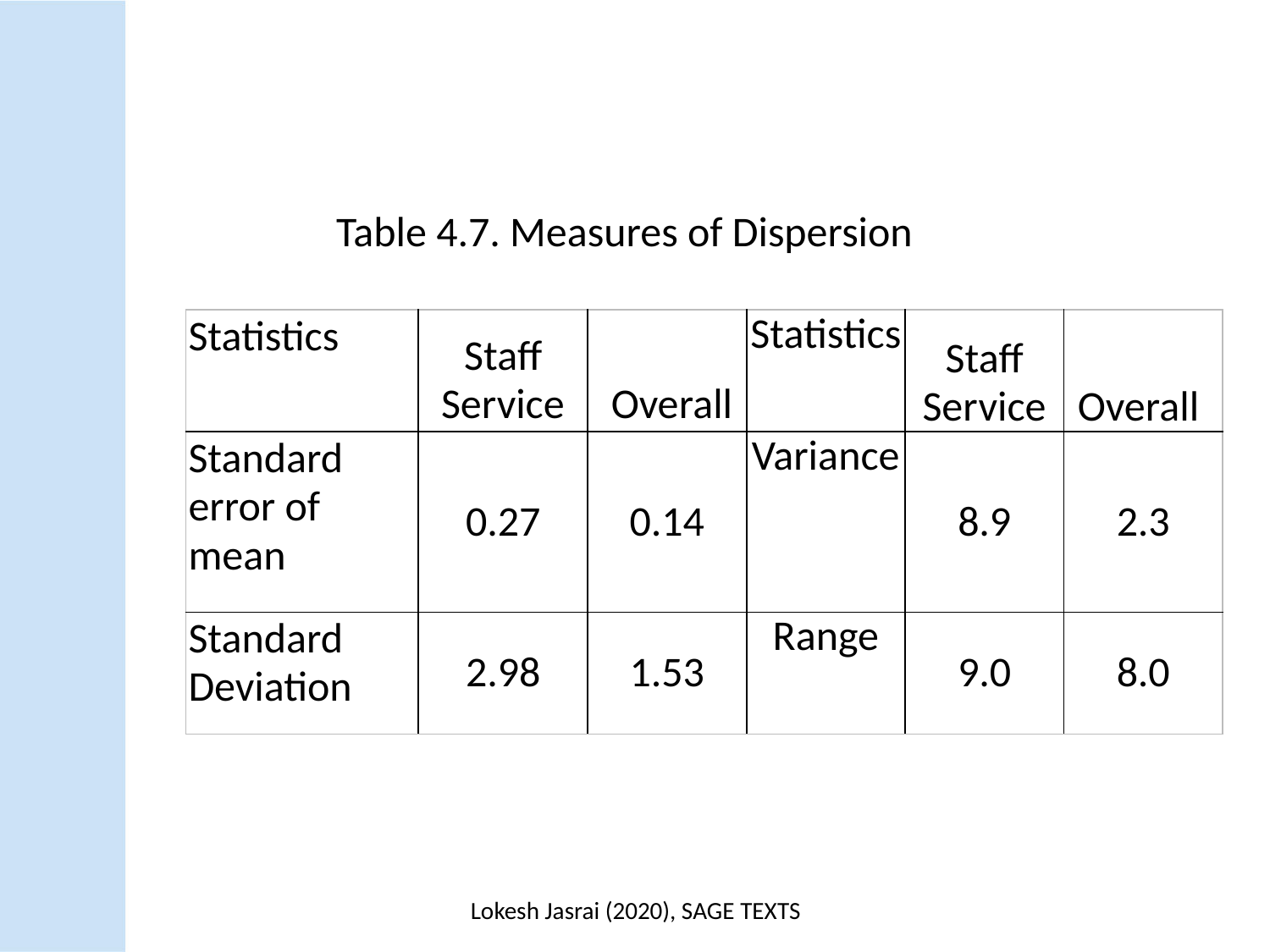

Table 4.7. Measures of Dispersion
| Statistics | Staff Service | Overall | Statistics | Staff Service | Overall |
| --- | --- | --- | --- | --- | --- |
| Standard error of mean | 0.27 | 0.14 | Variance | 8.9 | 2.3 |
| Standard Deviation | 2.98 | 1.53 | Range | 9.0 | 8.0 |
Lokesh Jasrai (2020), SAGE TEXTS